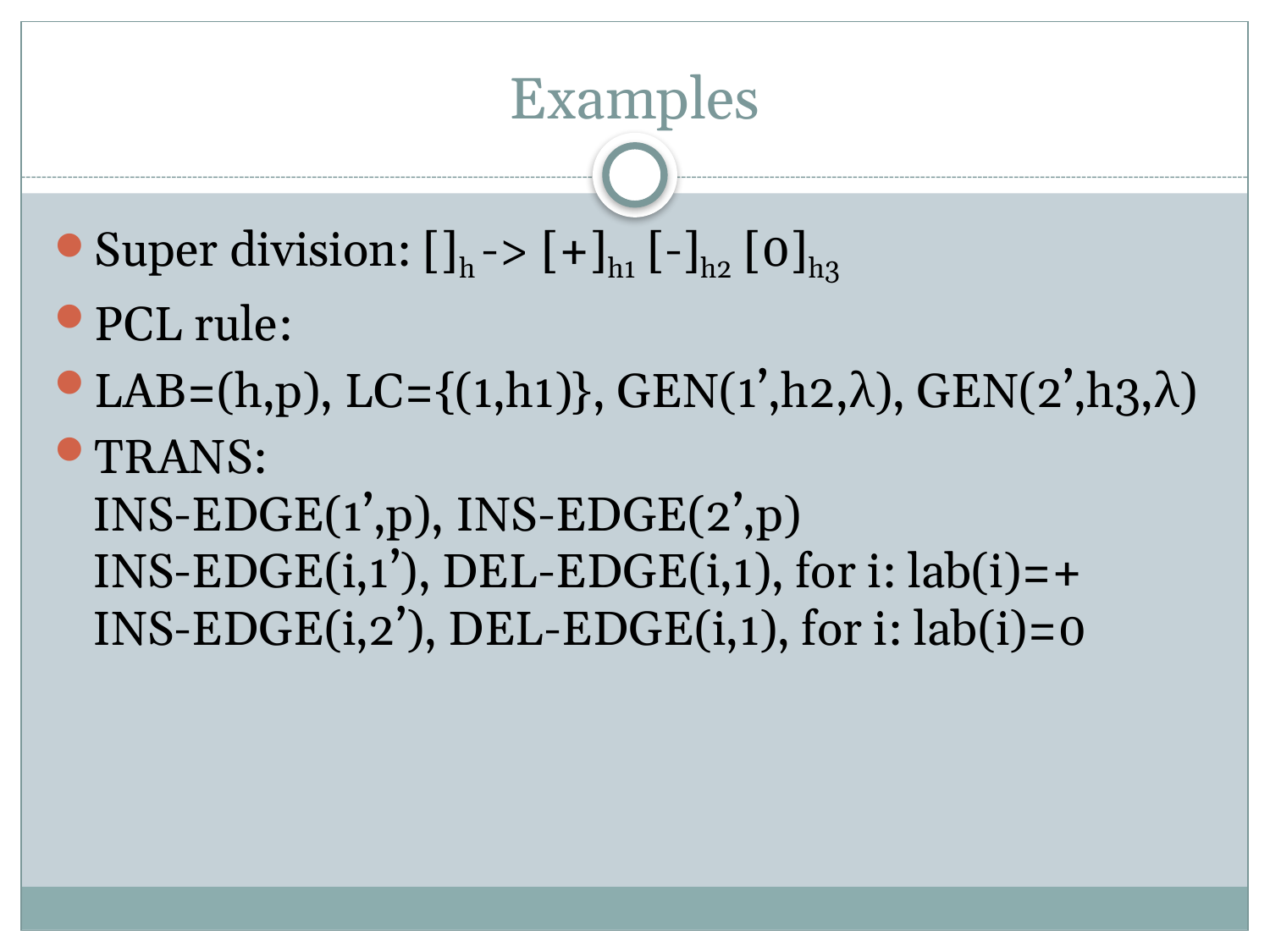

# Examples
Super division: []h -> [+]h1 [-]h2 [0]h3
PCL rule:
LAB=(h,p), LC={(1,h1)}, GEN(1’,h2,λ), GEN(2’,h3,λ)
TRANS:
INS-EDGE(1’,p), INS-EDGE(2’,p)
INS-EDGE(i,1’), DEL-EDGE(i,1), for i: lab(i)=+
INS-EDGE(i,2’), DEL-EDGE(i,1), for i: lab(i)=0